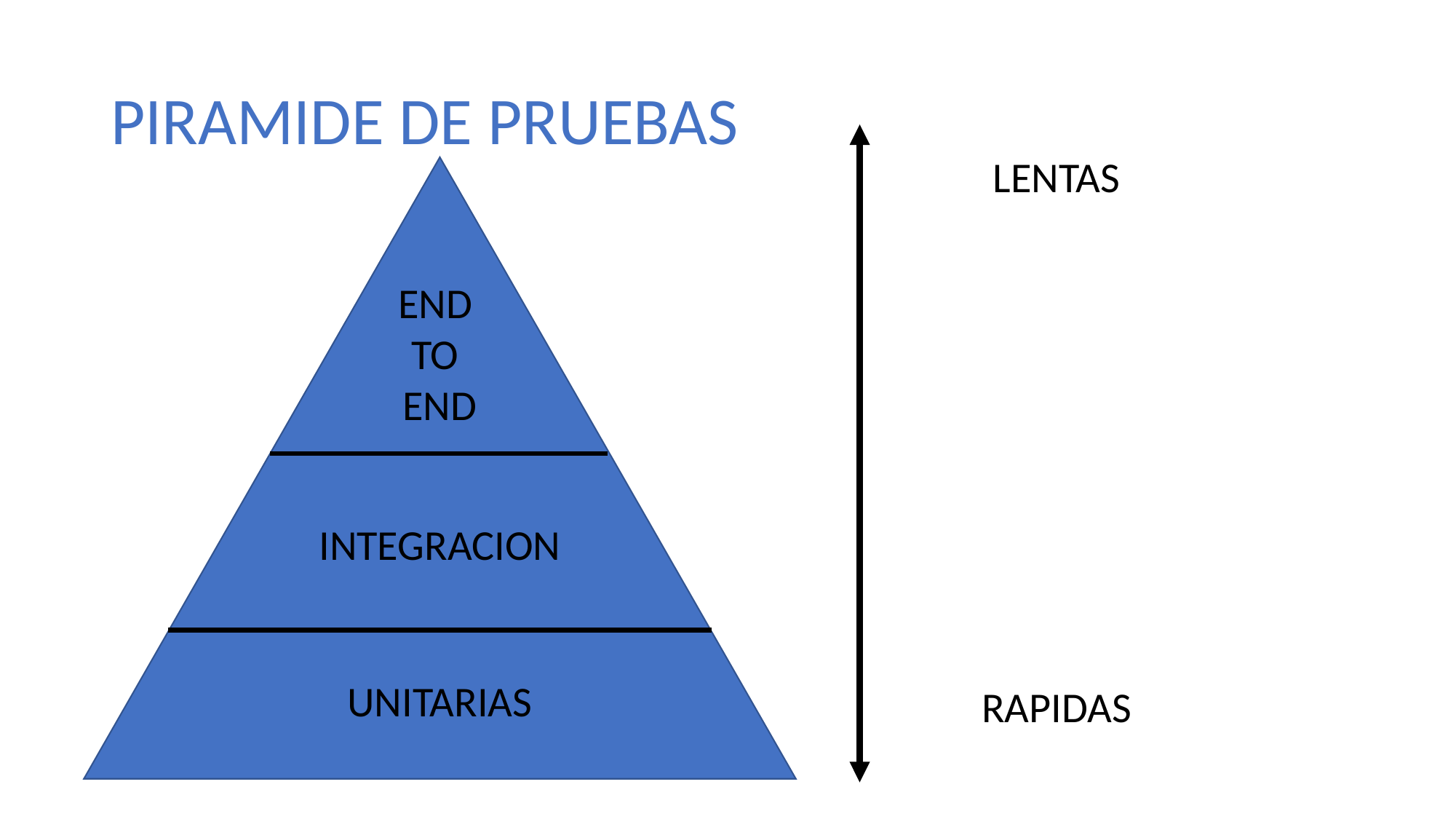

# PIRAMIDE DE PRUEBAS
LENTAS

END
TO
END
INTEGRACION
UNITARIAS
RAPIDAS